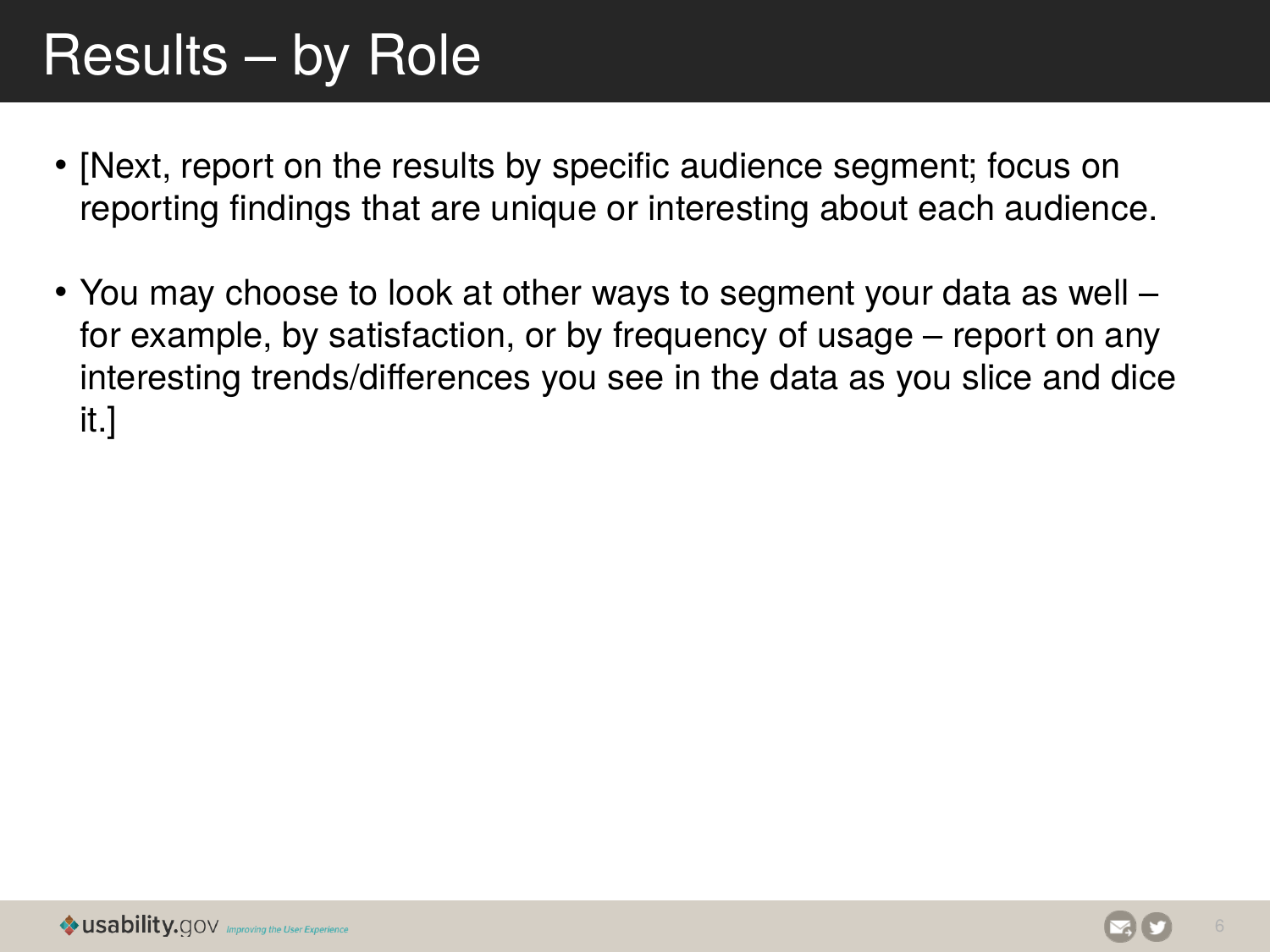

# Results – by Role
[Next, report on the results by specific audience segment; focus on reporting findings that are unique or interesting about each audience.

You may choose to look at other ways to segment your data as well – for example, by satisfaction, or by frequency of usage – report on any interesting trends/differences you see in the data as you slice and dice it.]
6